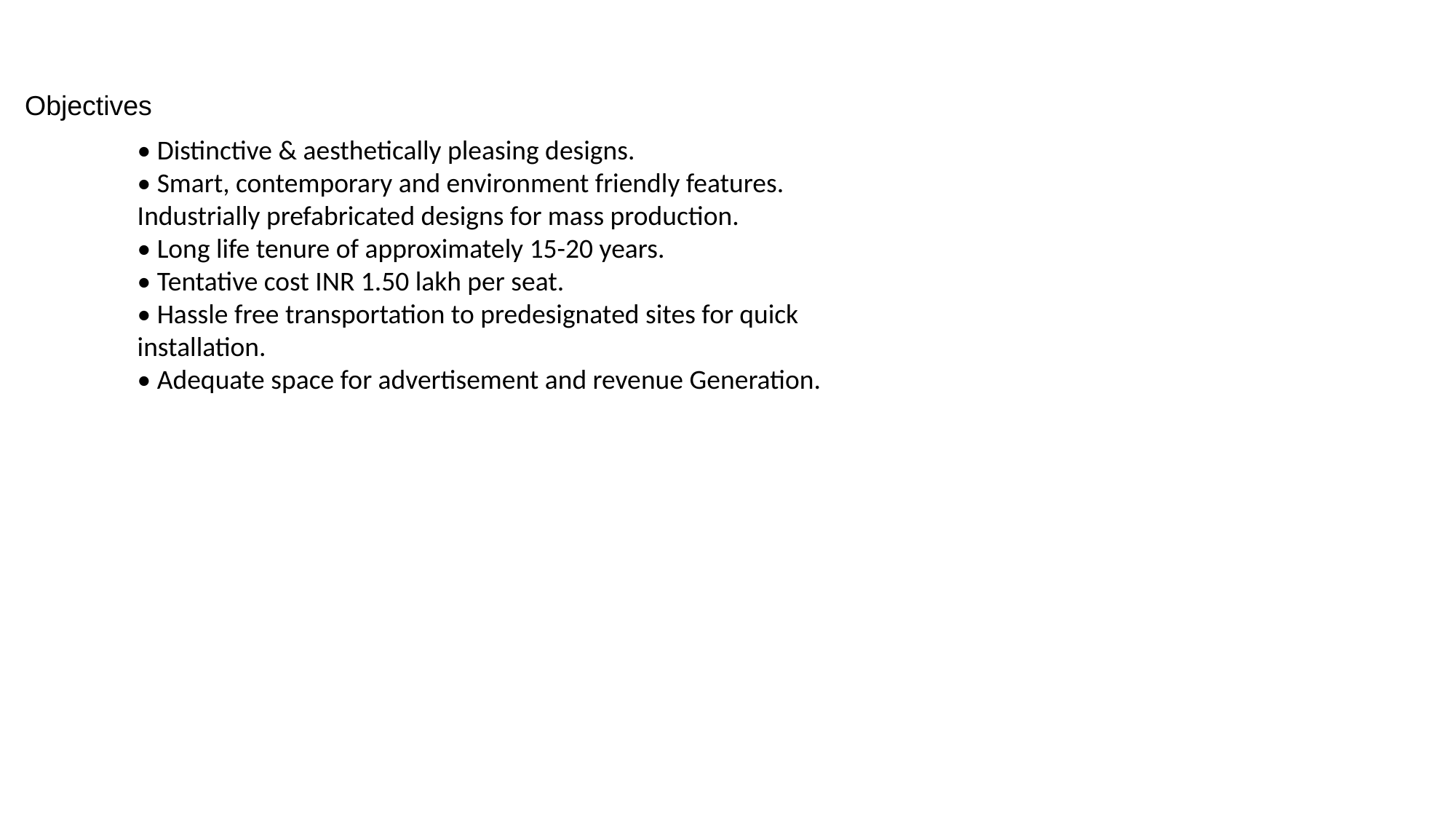

Objectives
• Distinctive & aesthetically pleasing designs.
• Smart, contemporary and environment friendly features. Industrially prefabricated designs for mass production.
• Long life tenure of approximately 15-20 years.
• Tentative cost INR 1.50 lakh per seat.
• Hassle free transportation to predesignated sites for quick installation.
• Adequate space for advertisement and revenue Generation.